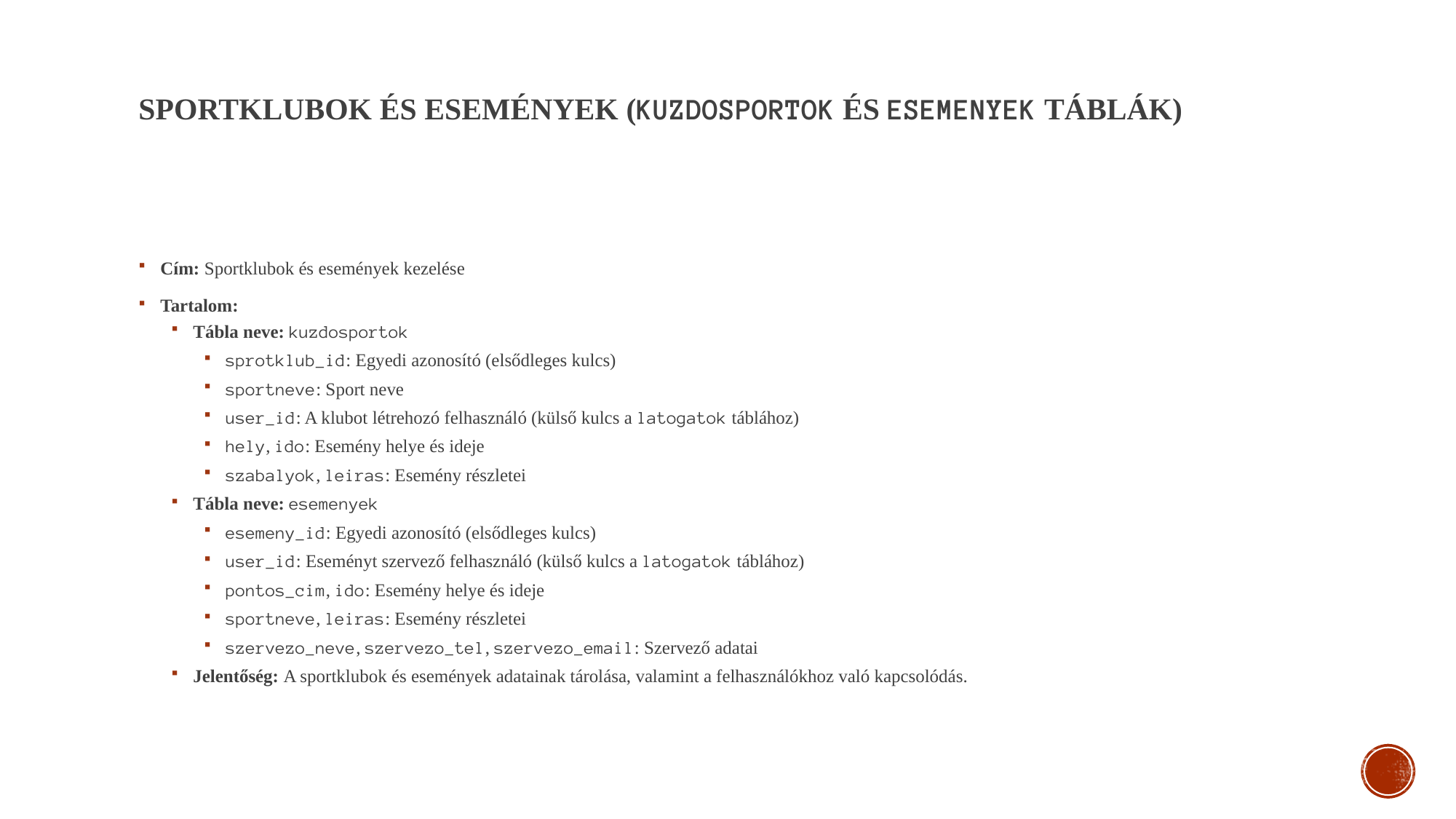

# Sportklubok és események (kuzdosportok és esemenyek táblák)

Cím: Sportklubok és események kezelése
Tartalom:
Tábla neve: kuzdosportok
sprotklub_id: Egyedi azonosító (elsődleges kulcs)
sportneve: Sport neve
user_id: A klubot létrehozó felhasználó (külső kulcs a latogatok táblához)
hely, ido: Esemény helye és ideje
szabalyok, leiras: Esemény részletei
Tábla neve: esemenyek
esemeny_id: Egyedi azonosító (elsődleges kulcs)
user_id: Eseményt szervező felhasználó (külső kulcs a latogatok táblához)
pontos_cim, ido: Esemény helye és ideje
sportneve, leiras: Esemény részletei
szervezo_neve, szervezo_tel, szervezo_email: Szervező adatai
Jelentőség: A sportklubok és események adatainak tárolása, valamint a felhasználókhoz való kapcsolódás.